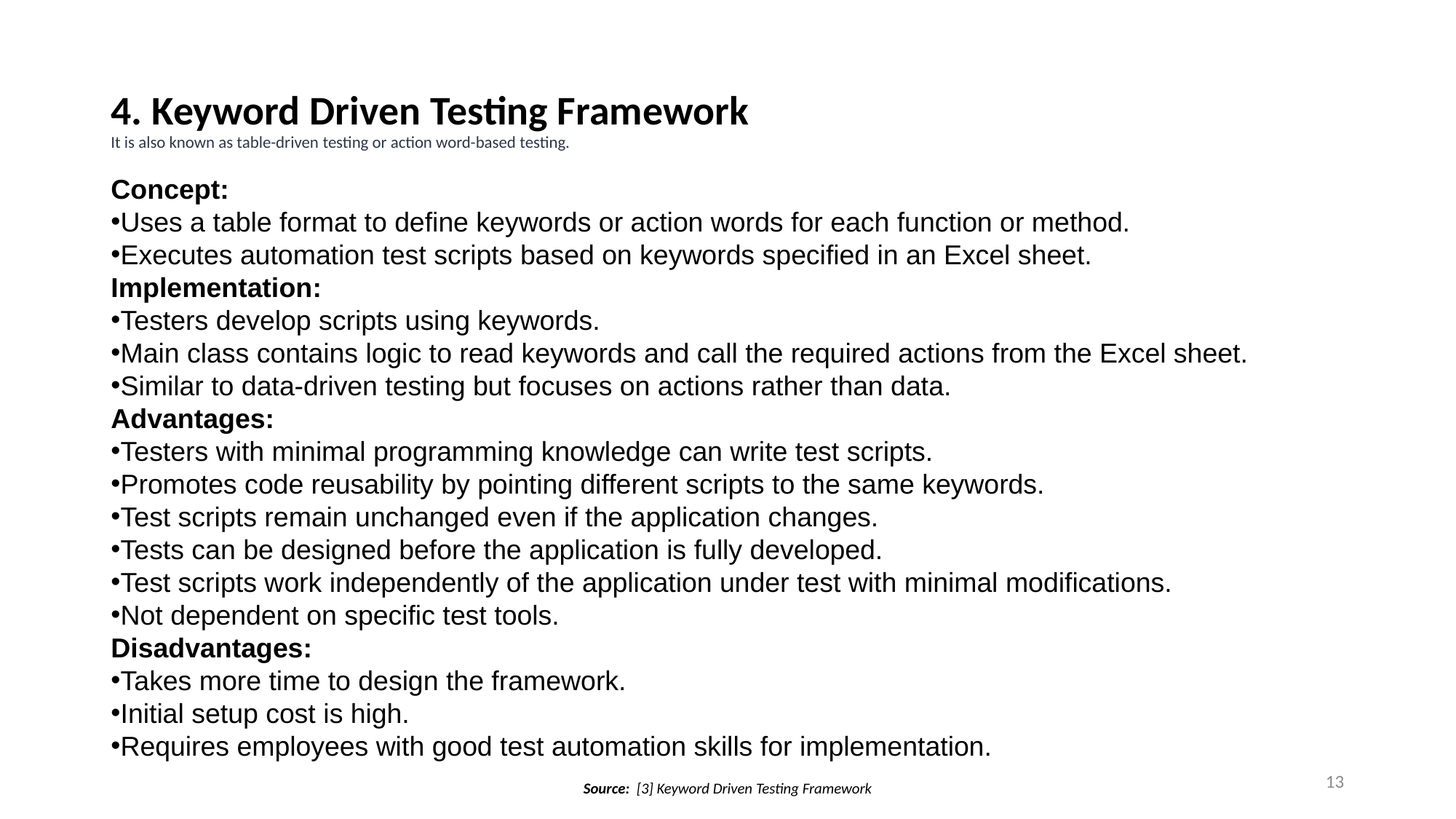

# 4. Keyword Driven Testing Framework It is also known as table-driven testing or action word-based testing.
Concept:
Uses a table format to define keywords or action words for each function or method.
Executes automation test scripts based on keywords specified in an Excel sheet.
Implementation:
Testers develop scripts using keywords.
Main class contains logic to read keywords and call the required actions from the Excel sheet.
Similar to data-driven testing but focuses on actions rather than data.
Advantages:
Testers with minimal programming knowledge can write test scripts.
Promotes code reusability by pointing different scripts to the same keywords.
Test scripts remain unchanged even if the application changes.
Tests can be designed before the application is fully developed.
Test scripts work independently of the application under test with minimal modifications.
Not dependent on specific test tools.
Disadvantages:
Takes more time to design the framework.
Initial setup cost is high.
Requires employees with good test automation skills for implementation.

13
Source:  [3] Keyword Driven Testing Framework